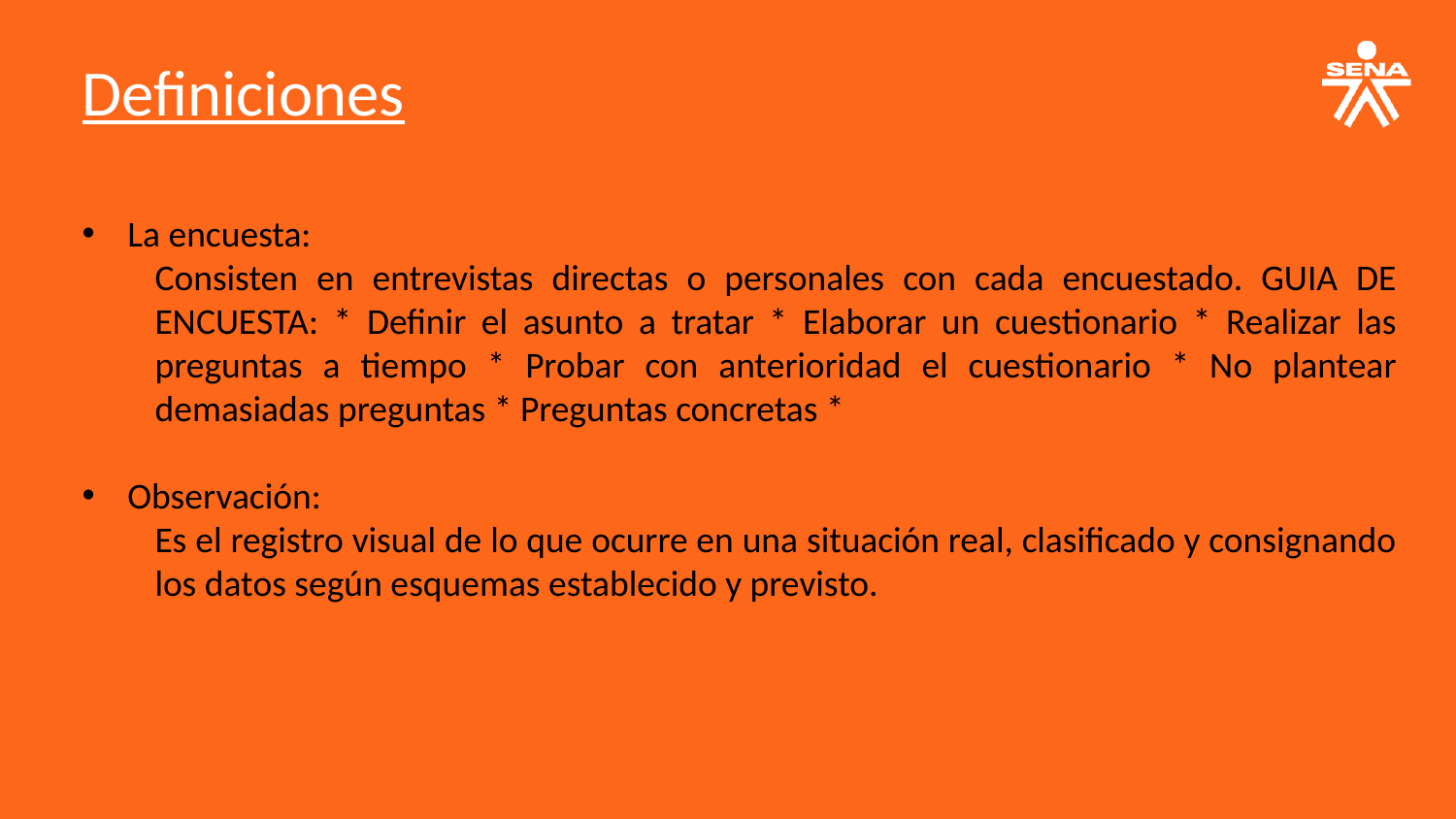

Definiciones
La encuesta:
Consisten en entrevistas directas o personales con cada encuestado. GUIA DE ENCUESTA: * Definir el asunto a tratar * Elaborar un cuestionario * Realizar las preguntas a tiempo * Probar con anterioridad el cuestionario * No plantear demasiadas preguntas * Preguntas concretas *

Observación:
Es el registro visual de lo que ocurre en una situación real, clasificado y consignando los datos según esquemas establecido y previsto.